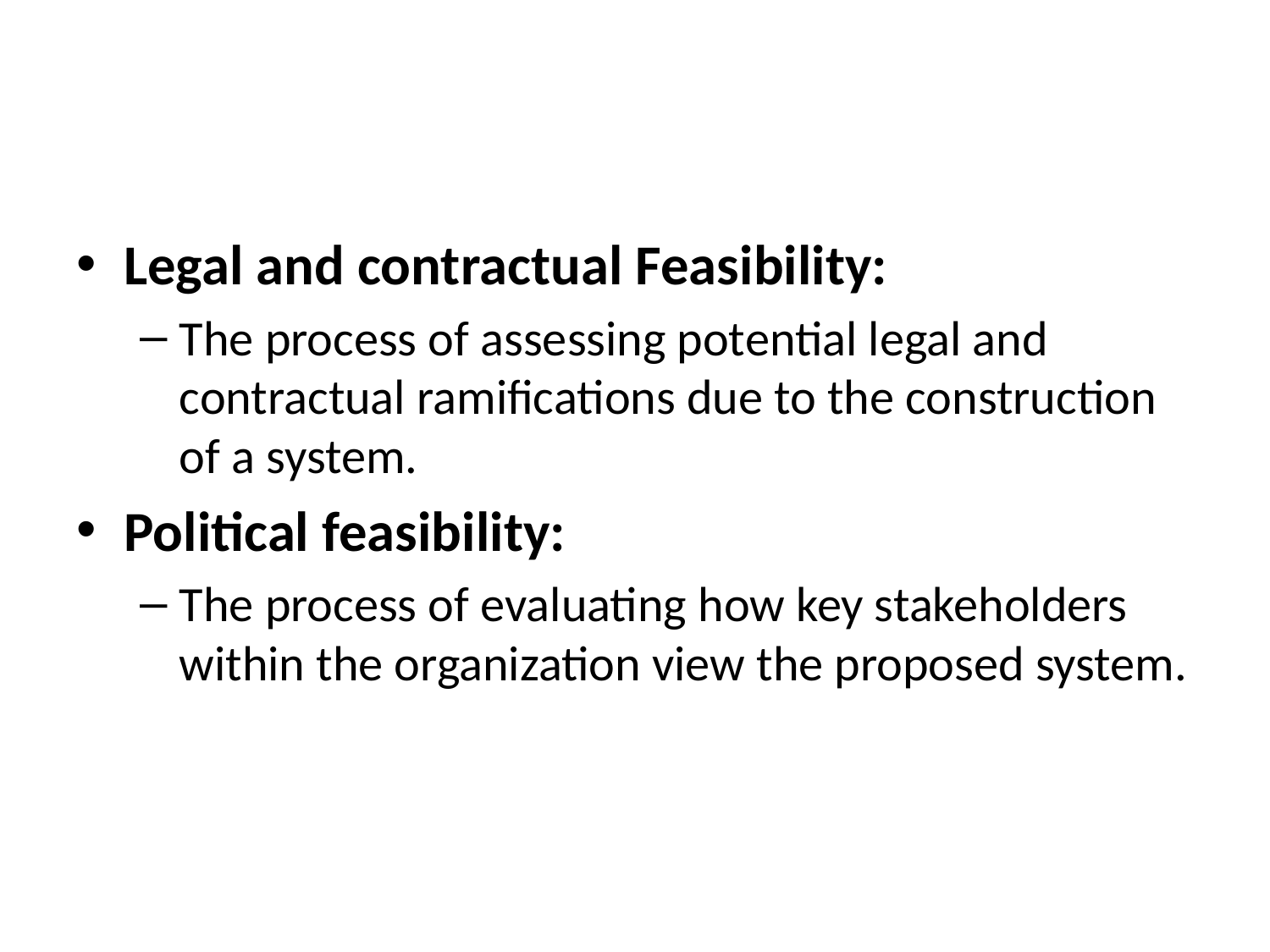

#
Legal and contractual Feasibility:
The process of assessing potential legal and contractual ramifications due to the construction of a system.
Political feasibility:
The process of evaluating how key stakeholders within the organization view the proposed system.